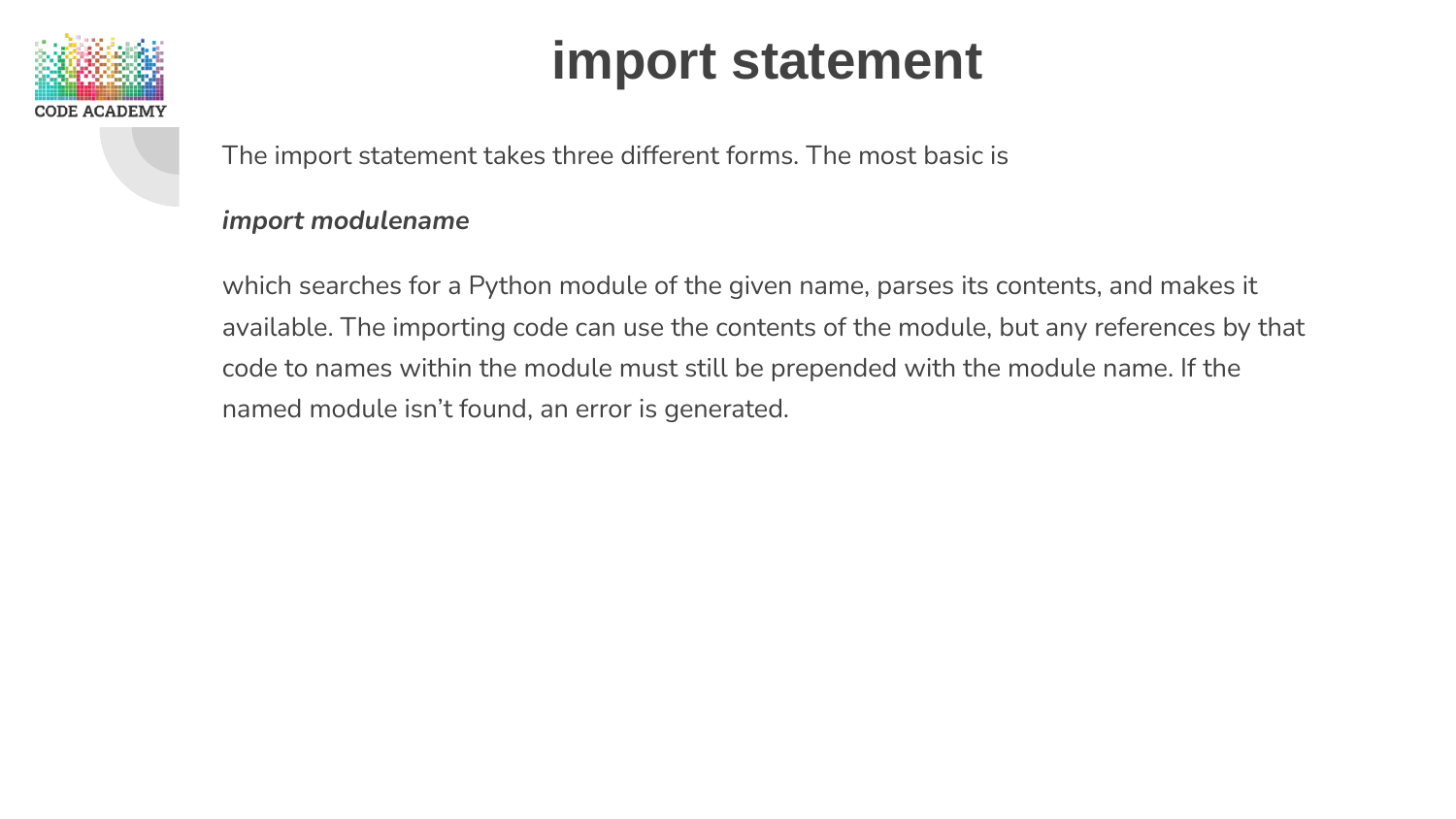

# import statement
The import statement takes three different forms. The most basic is
import modulename
which searches for a Python module of the given name, parses its contents, and makes it available. The importing code can use the contents of the module, but any references by that code to names within the module must still be prepended with the module name. If the named module isn’t found, an error is generated.